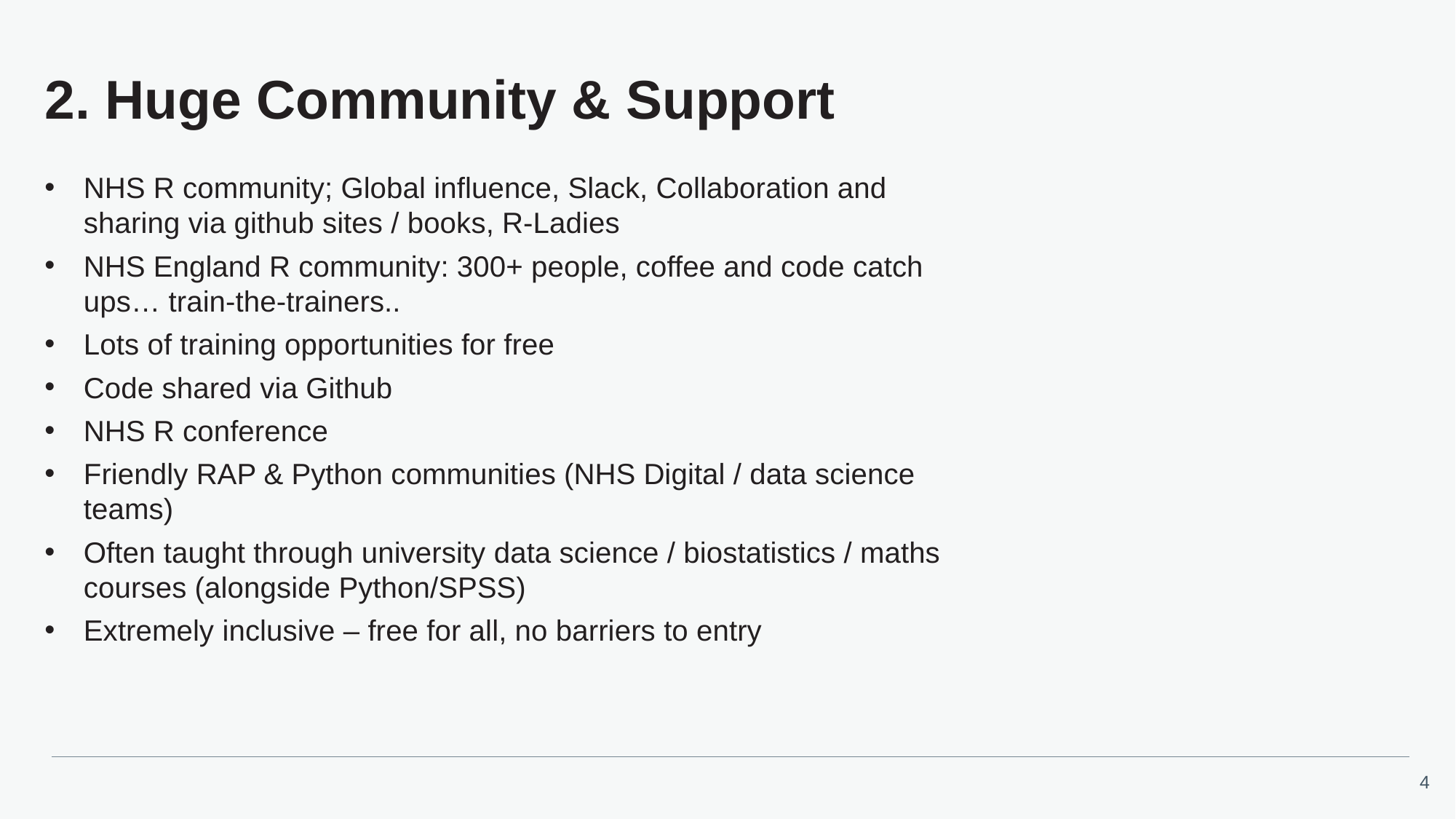

# 2. Huge Community & Support
NHS R community; Global influence, Slack, Collaboration and sharing via github sites / books, R-Ladies
NHS England R community: 300+ people, coffee and code catch ups… train-the-trainers..
Lots of training opportunities for free
Code shared via Github
NHS R conference
Friendly RAP & Python communities (NHS Digital / data science teams)
Often taught through university data science / biostatistics / maths courses (alongside Python/SPSS)
Extremely inclusive – free for all, no barriers to entry